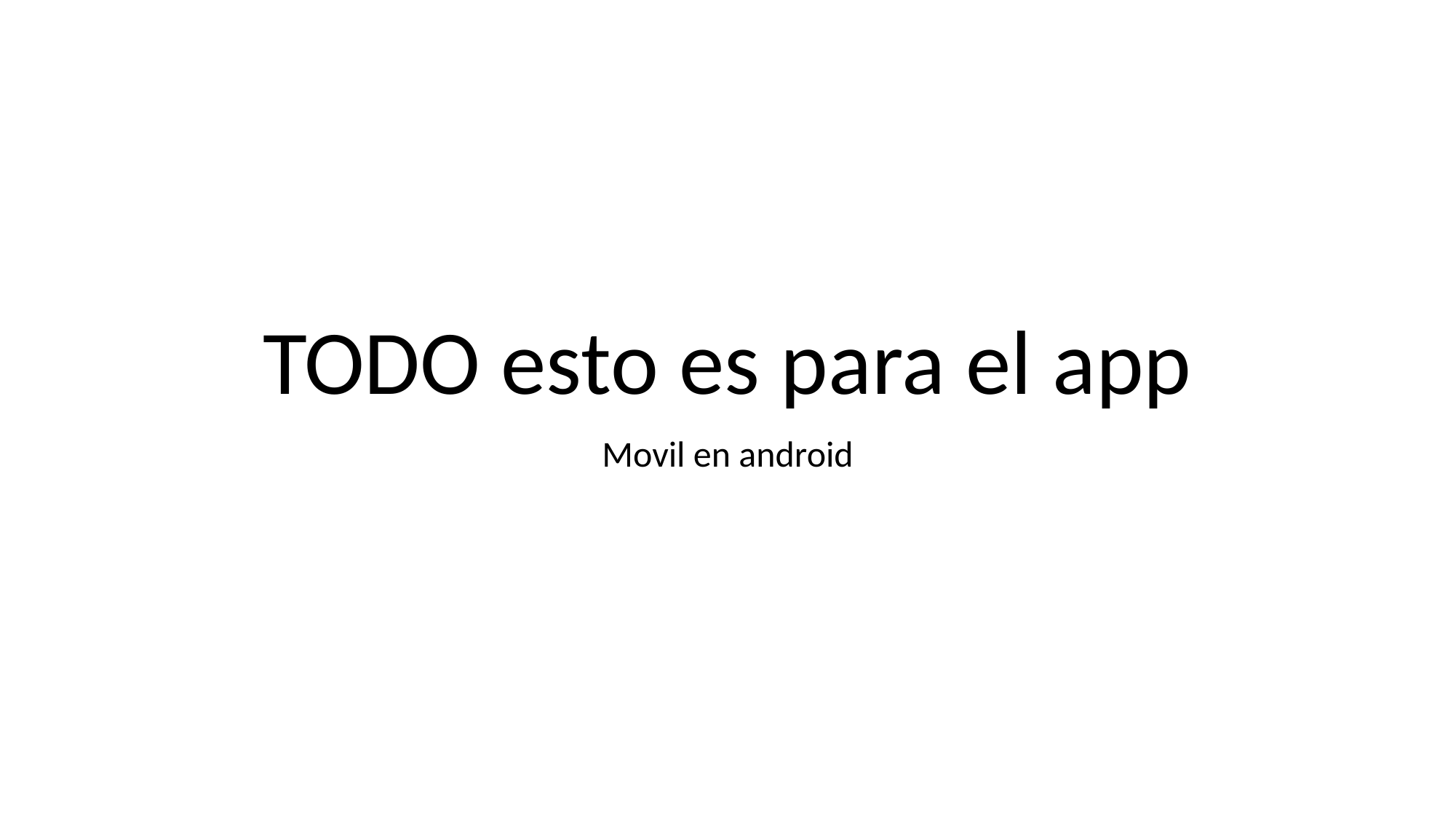

# TODO esto es para el app
Movil en android